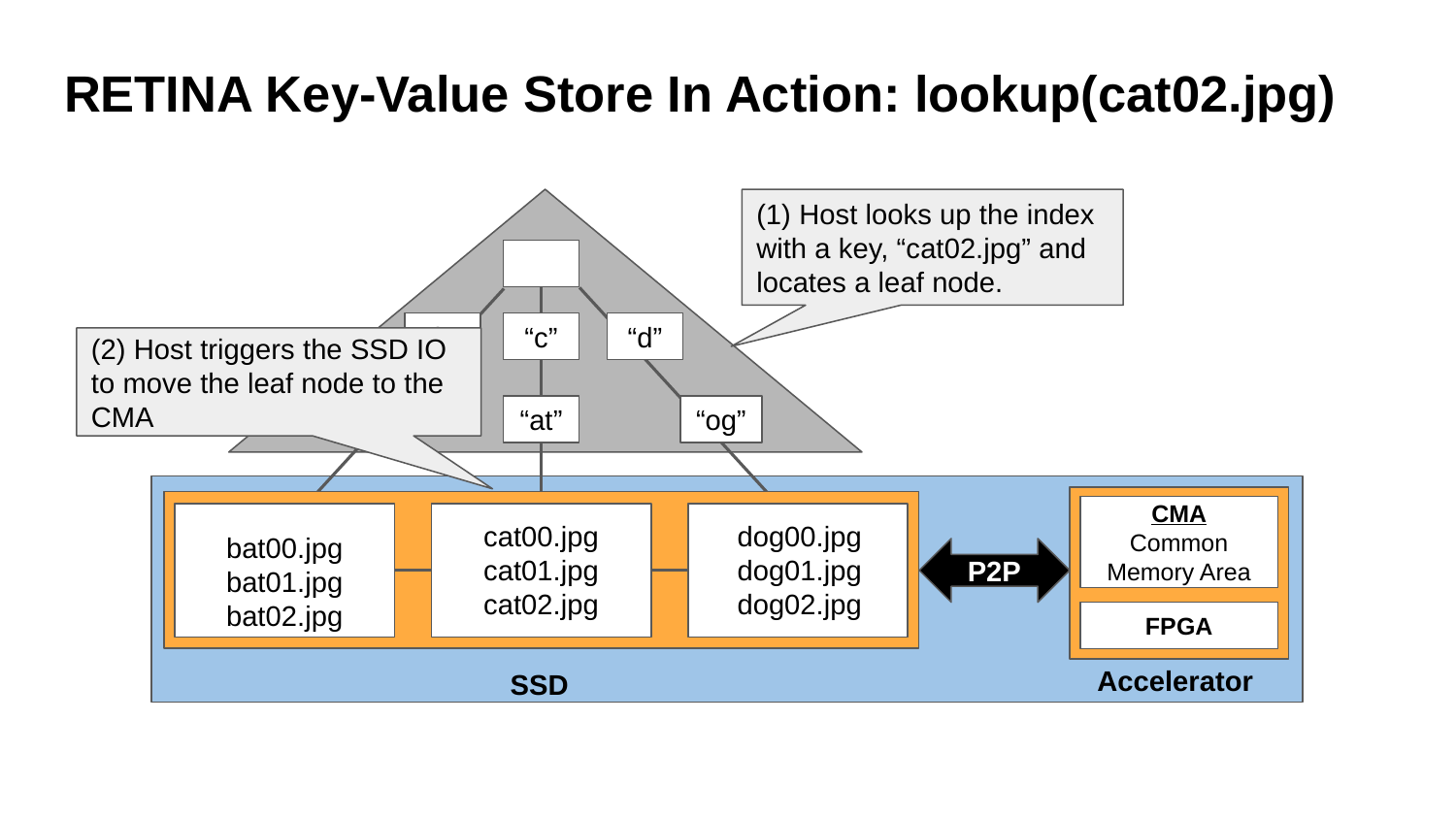

# RETINA Key-Value Store In Action: lookup(cat02.jpg)

(1) Host looks up the index with a key, “cat02.jpg” and locates a leaf node.

“b”
“c”
“d”
(2) Host triggers the SSD IO to move the leaf node to the CMA
“at”
“at”
“og”

CMA
Common Memory Area

cat00.jpg
cat01.jpg
cat02.jpg

dog00.jpg
dog01.jpg
dog02.jpg
bat00.jpg
bat01.jpg
bat02.jpg
P2P
FPGA
Accelerator
SSD